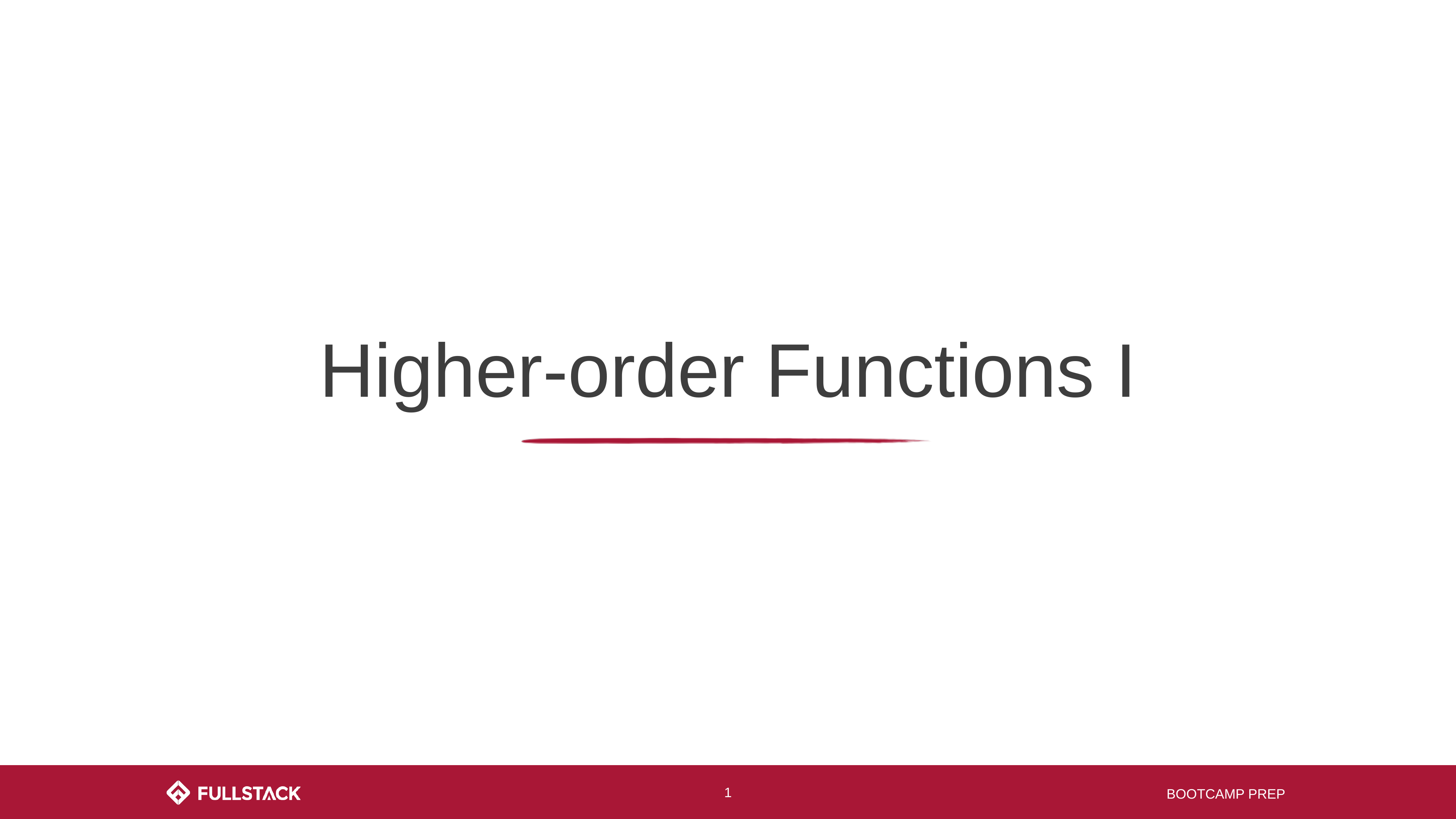

# Higher-order Functions I
BOOTCAMP PREP
1